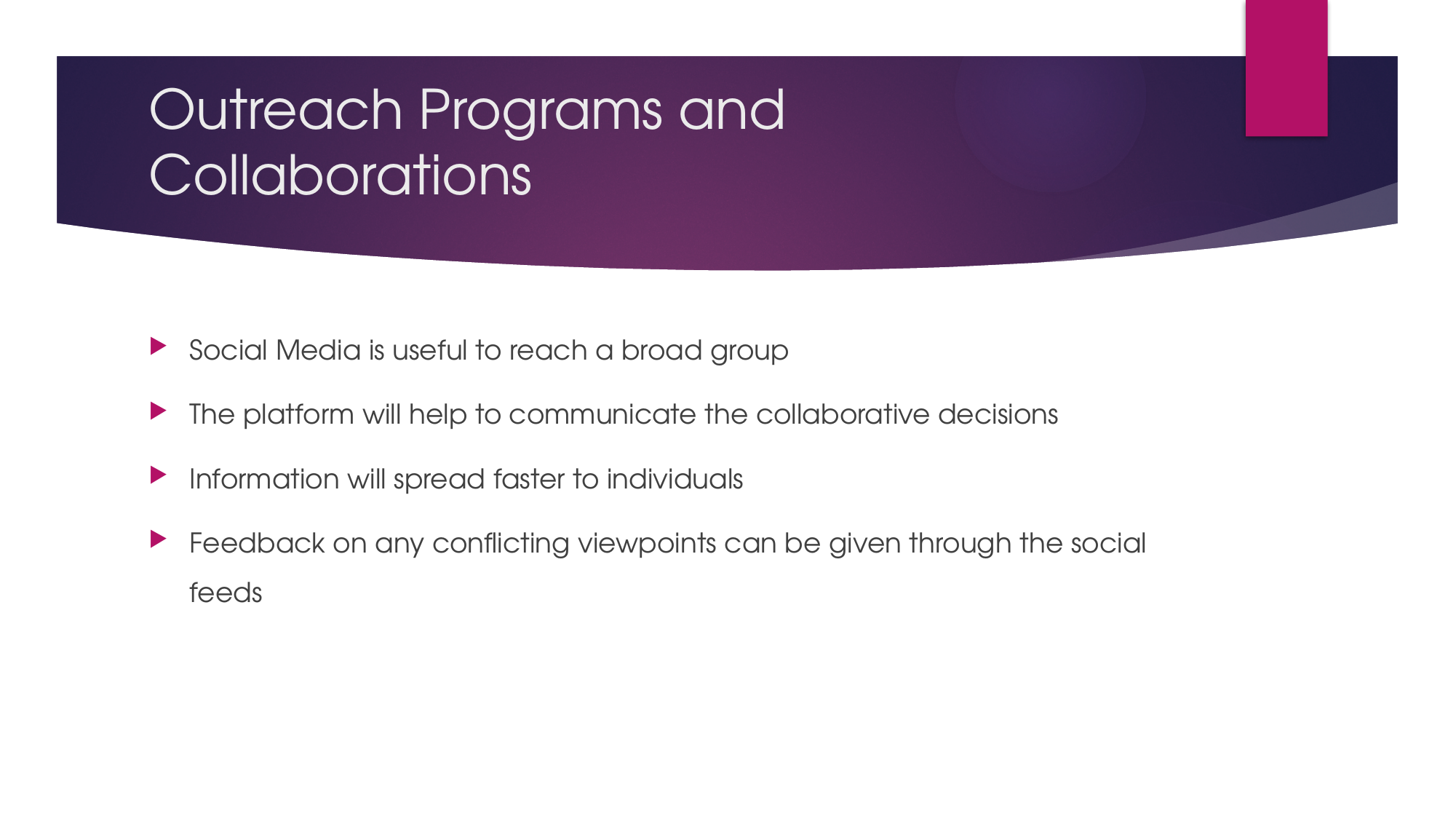

# Outreach Programs and Collaborations
Social Media is useful to reach a broad group
The platform will help to communicate the collaborative decisions
Information will spread faster to individuals
Feedback on any conflicting viewpoints can be given through the social feeds